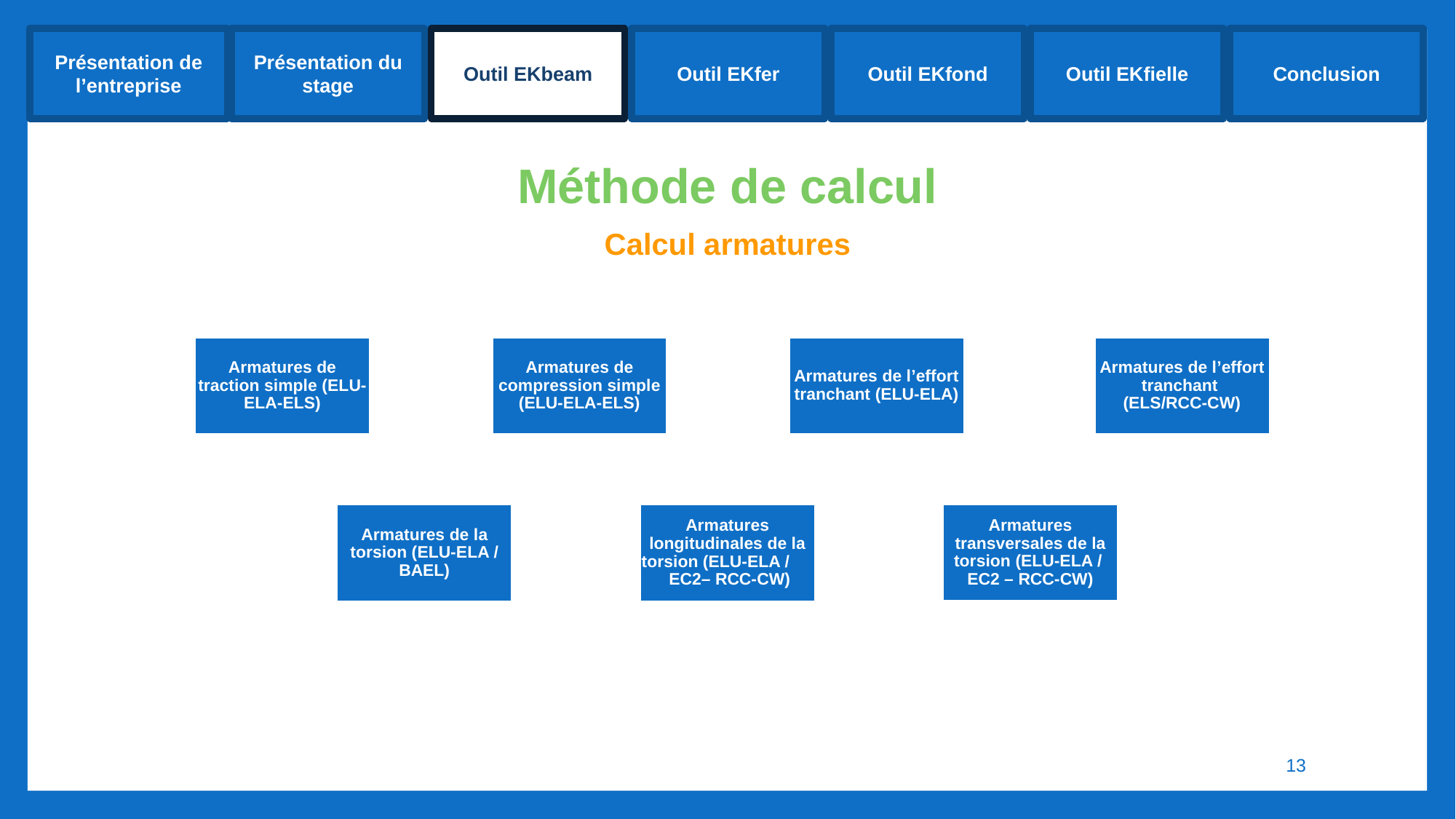

Présentation de l’entreprise
Présentation du stage
Outil EKbeam
Outil EKfer
Outil EKfond
Outil EKfielle
Conclusion
Méthode de calcul
Calcul armatures
Armatures de traction simple (ELU-ELA-ELS)
Armatures de compression simple (ELU-ELA-ELS)
Armatures de l’effort tranchant (ELU-ELA)
Armatures de l’effort tranchant
(ELS/RCC-CW)
Armatures transversales de la torsion (ELU-ELA /
EC2 – RCC-CW)
Armatures de la torsion (ELU-ELA / BAEL)
Armatures longitudinales de la torsion (ELU-ELA /       EC2– RCC-CW)
13